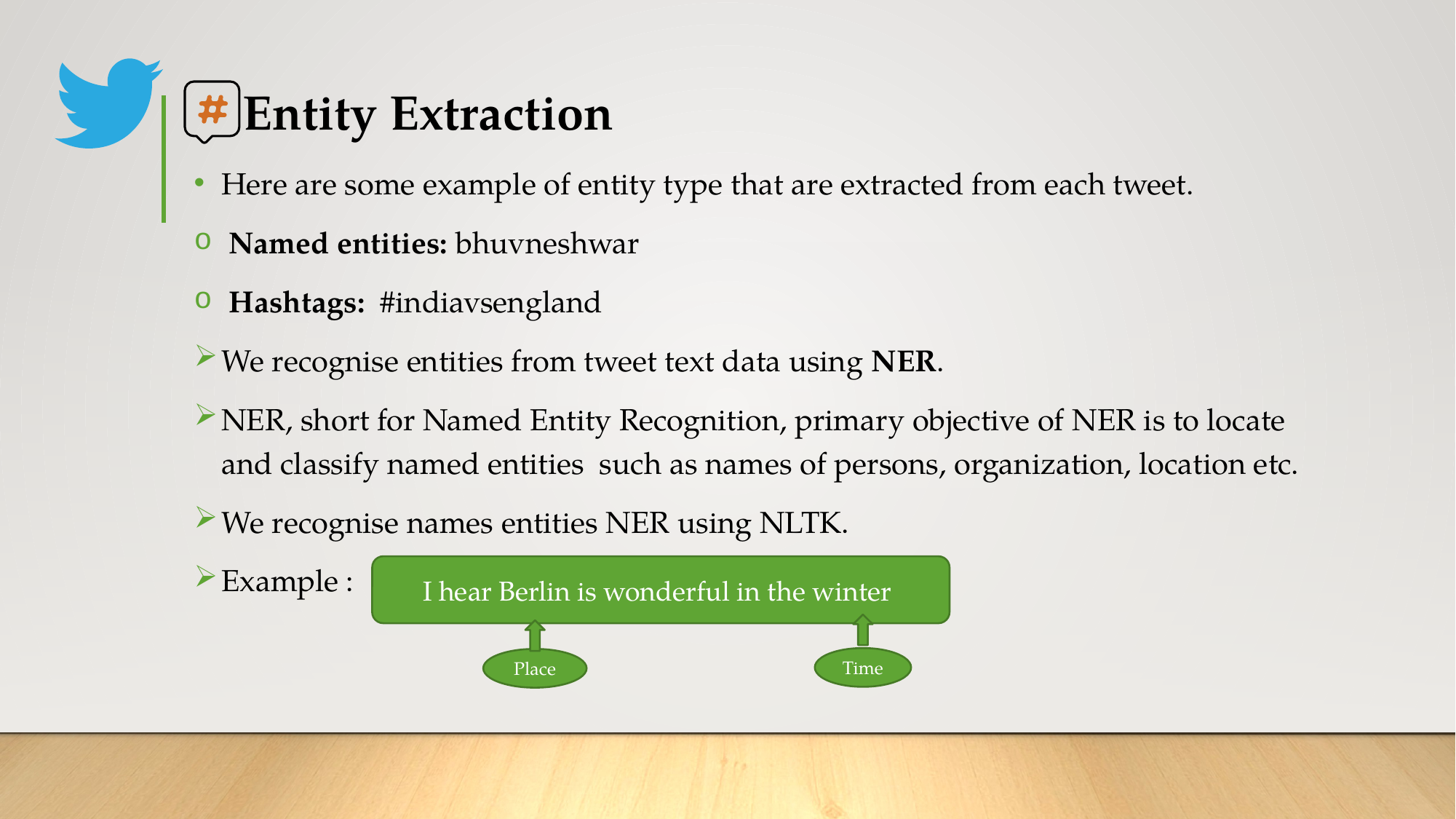

# Entity Extraction
Here are some example of entity type that are extracted from each tweet.
 Named entities: bhuvneshwar
 Hashtags:  #indiavsengland
We recognise entities from tweet text data using NER.
NER, short for Named Entity Recognition, primary objective of NER is to locate and classify named entities  such as names of persons, organization, location etc.
We recognise names entities NER using NLTK.
Example :
I hear Berlin is wonderful in the winter

Time
Place